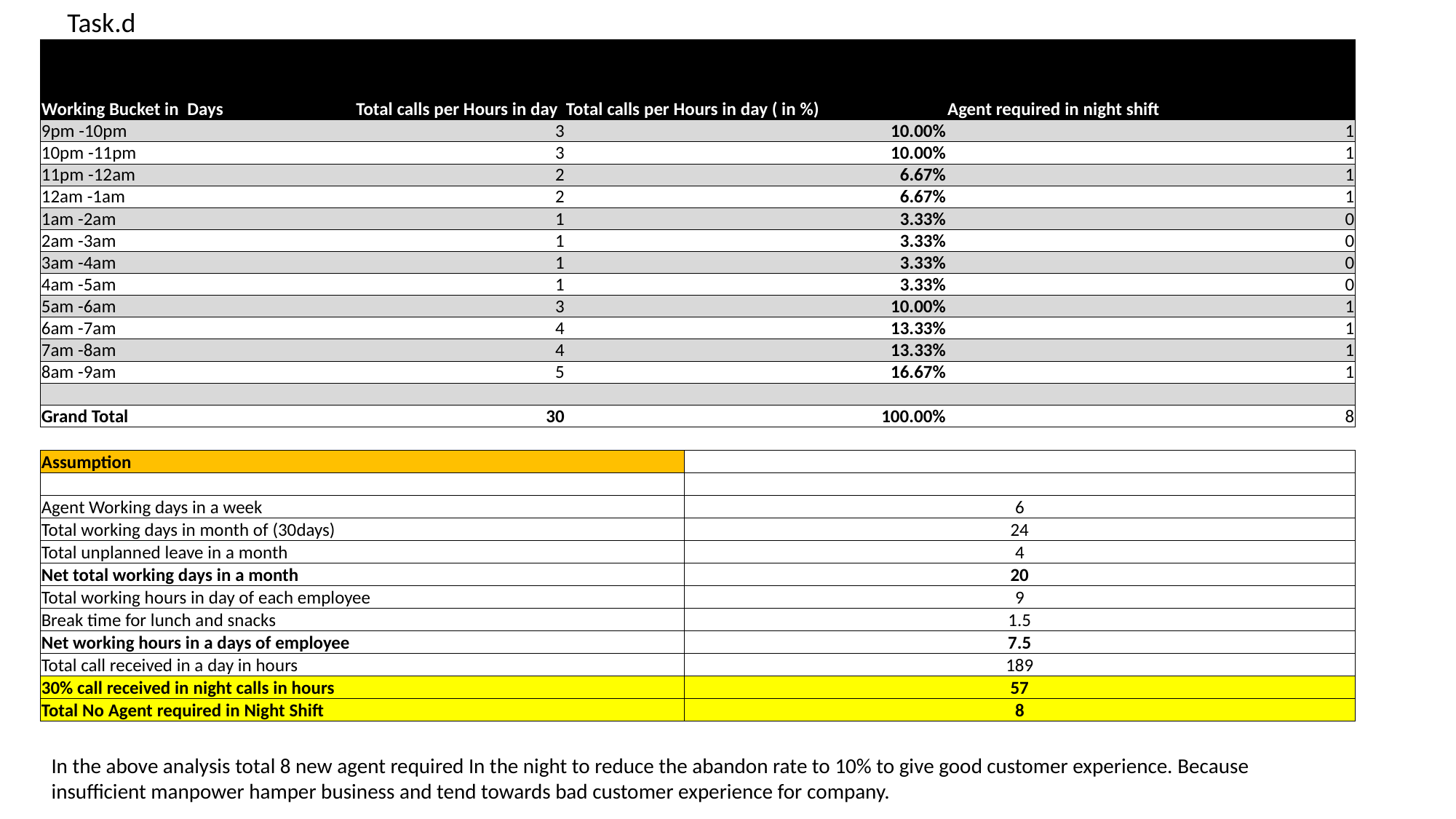

Task.d
| Working Bucket in Days | Total calls per Hours in day | Total calls per Hours in day ( in %) | Agent required in night shift |
| --- | --- | --- | --- |
| 9pm -10pm | 3 | 10.00% | 1 |
| 10pm -11pm | 3 | 10.00% | 1 |
| 11pm -12am | 2 | 6.67% | 1 |
| 12am -1am | 2 | 6.67% | 1 |
| 1am -2am | 1 | 3.33% | 0 |
| 2am -3am | 1 | 3.33% | 0 |
| 3am -4am | 1 | 3.33% | 0 |
| 4am -5am | 1 | 3.33% | 0 |
| 5am -6am | 3 | 10.00% | 1 |
| 6am -7am | 4 | 13.33% | 1 |
| 7am -8am | 4 | 13.33% | 1 |
| 8am -9am | 5 | 16.67% | 1 |
|  |  |  |  |
| Grand Total | 30 | 100.00% | 8 |
| Assumption |  |
| --- | --- |
|  |  |
| Agent Working days in a week | 6 |
| Total working days in month of (30days) | 24 |
| Total unplanned leave in a month | 4 |
| Net total working days in a month | 20 |
| Total working hours in day of each employee | 9 |
| Break time for lunch and snacks | 1.5 |
| Net working hours in a days of employee | 7.5 |
| Total call received in a day in hours | 189 |
| 30% call received in night calls in hours | 57 |
| Total No Agent required in Night Shift | 8 |
In the above analysis total 8 new agent required In the night to reduce the abandon rate to 10% to give good customer experience. Because insufficient manpower hamper business and tend towards bad customer experience for company.